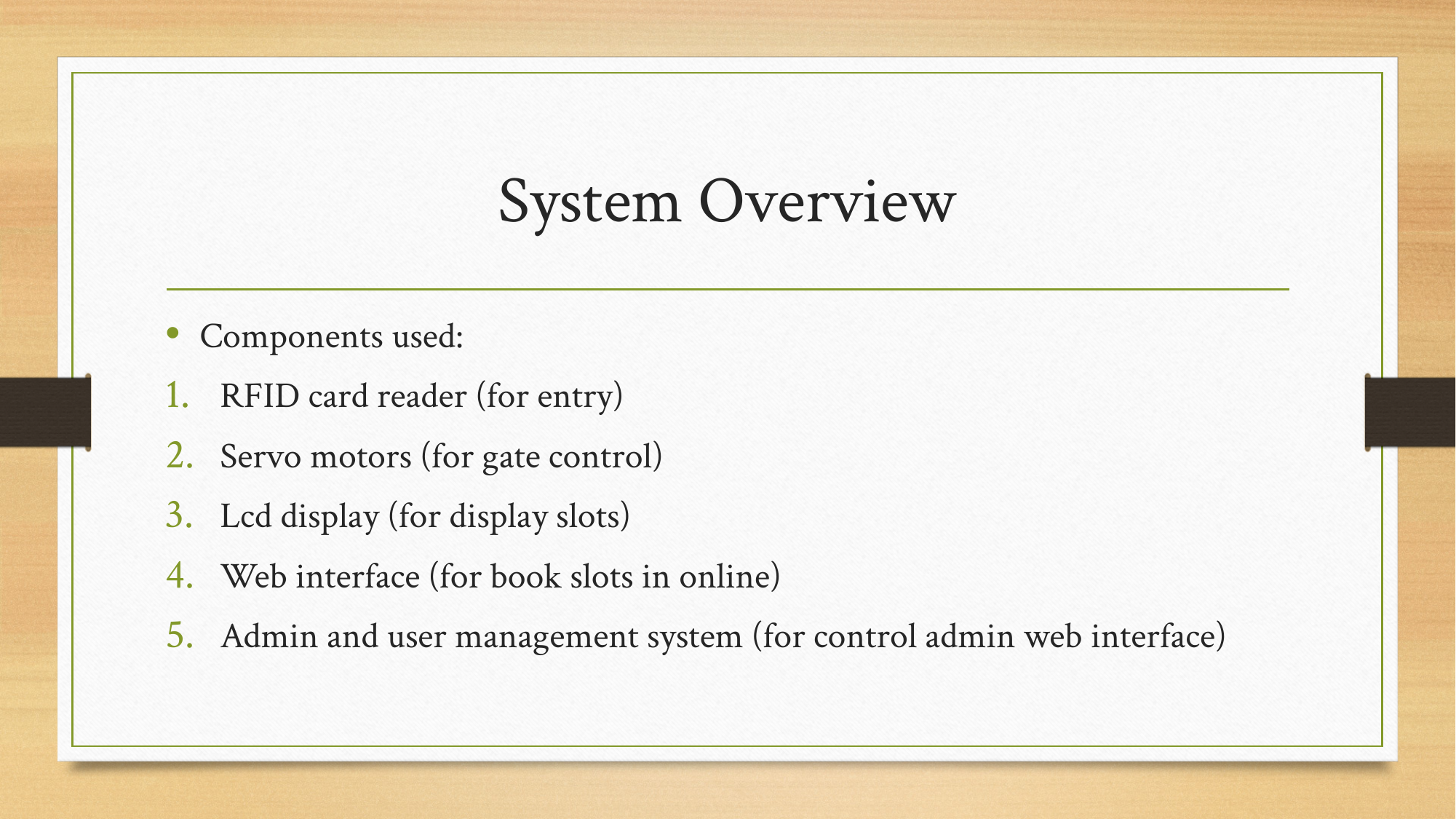

# System Overview
Components used:
RFID card reader (for entry)
Servo motors (for gate control)
Lcd display (for display slots)
Web interface (for book slots in online)
Admin and user management system (for control admin web interface)